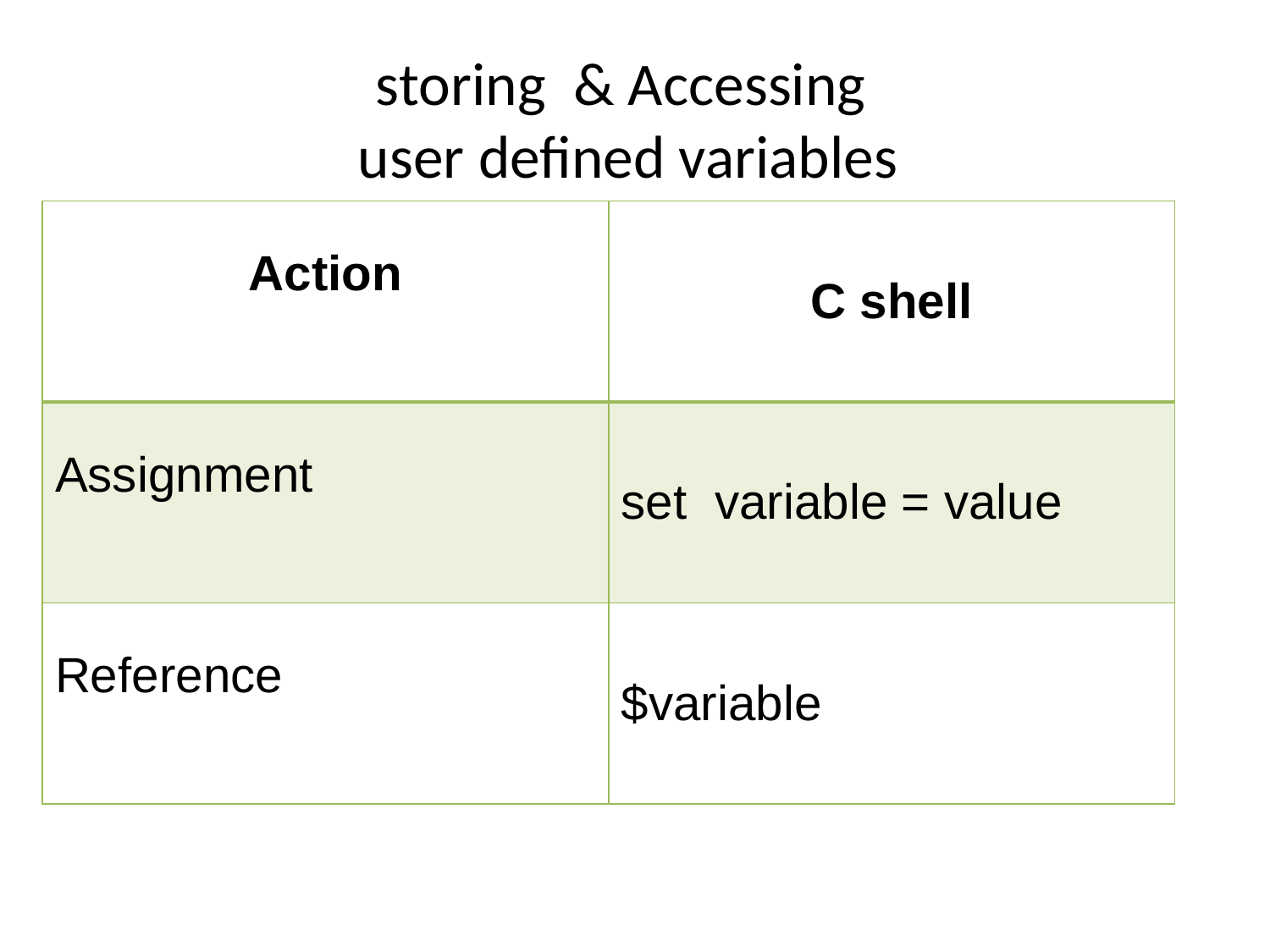

# storing  & Accessing user defined variables
| Action | C shell |
| --- | --- |
| Assignment | set variable = value |
| Reference | $variable |